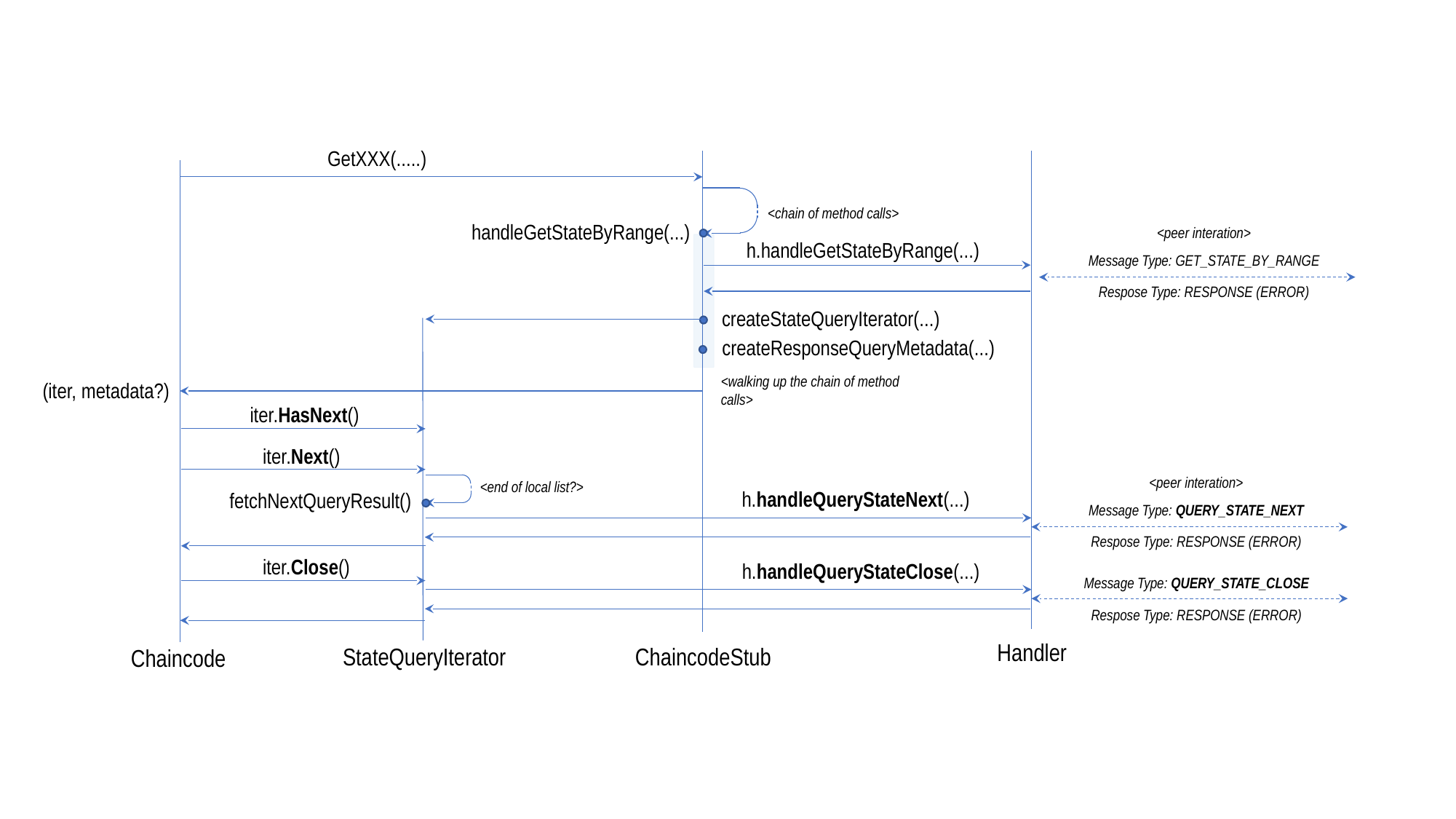

GetXXX(.....)

<chain of method calls>

handleGetStateByRange(...)
<peer interation>
Message Type: GET_STATE_BY_RANGE
Respose Type: RESPONSE (ERROR)

h.handleGetStateByRange(...)

createStateQueryIterator(...)

createResponseQueryMetadata(...)

<walking up the chain of method calls>
(iter, metadata?)
iter.HasNext()
iter.Next()
<peer interation>
Message Type: QUERY_STATE_NEXT
Respose Type: RESPONSE (ERROR)
<end of local list?>

h.handleQueryStateNext(...)
fetchNextQueryResult()
iter.Close()
h.handleQueryStateClose(...)
Message Type: QUERY_STATE_CLOSE
Respose Type: RESPONSE (ERROR)
Handler
StateQueryIterator
ChaincodeStub
Chaincode